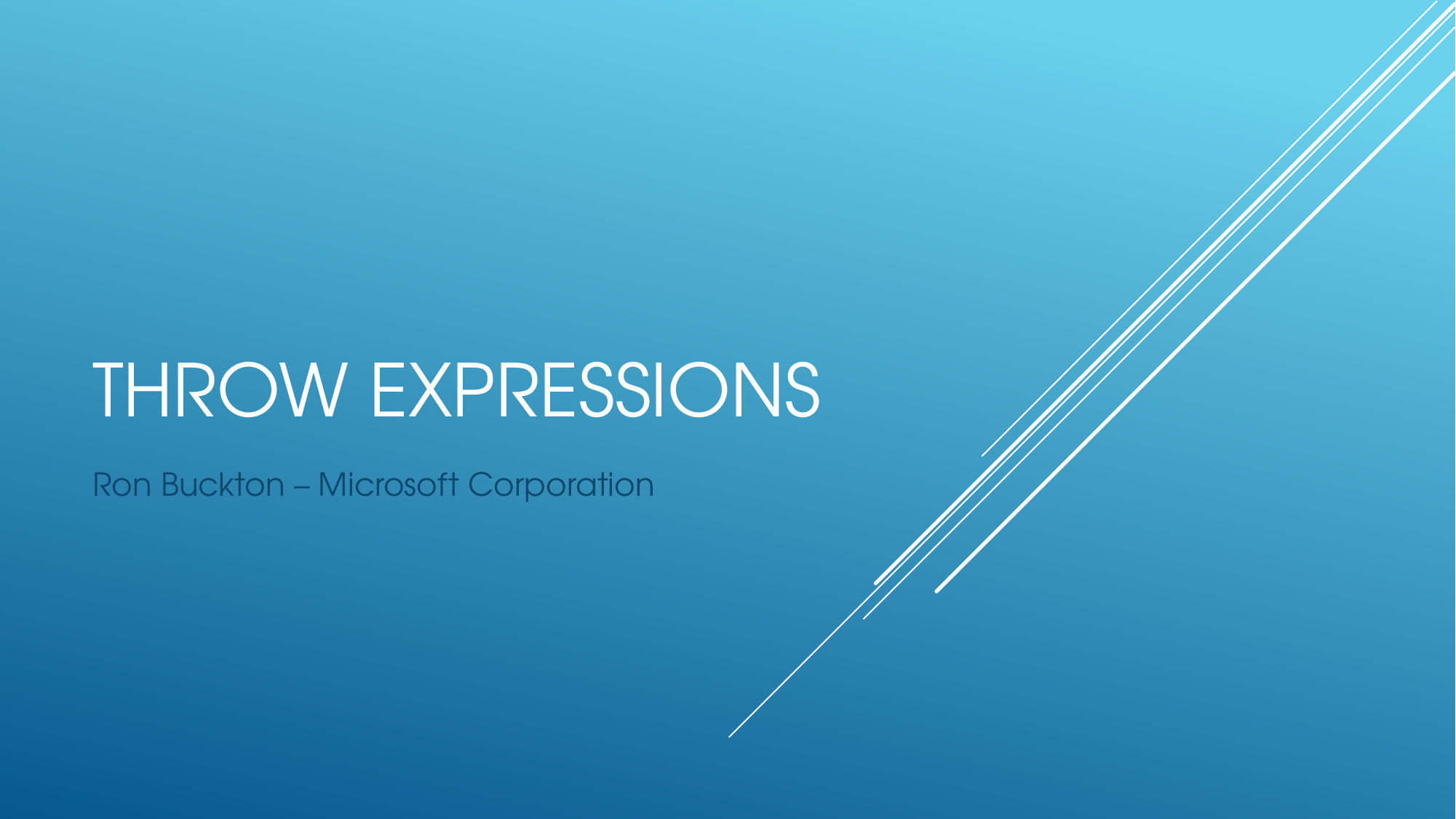

# Throw Expressions
Ron Buckton – Microsoft Corporation